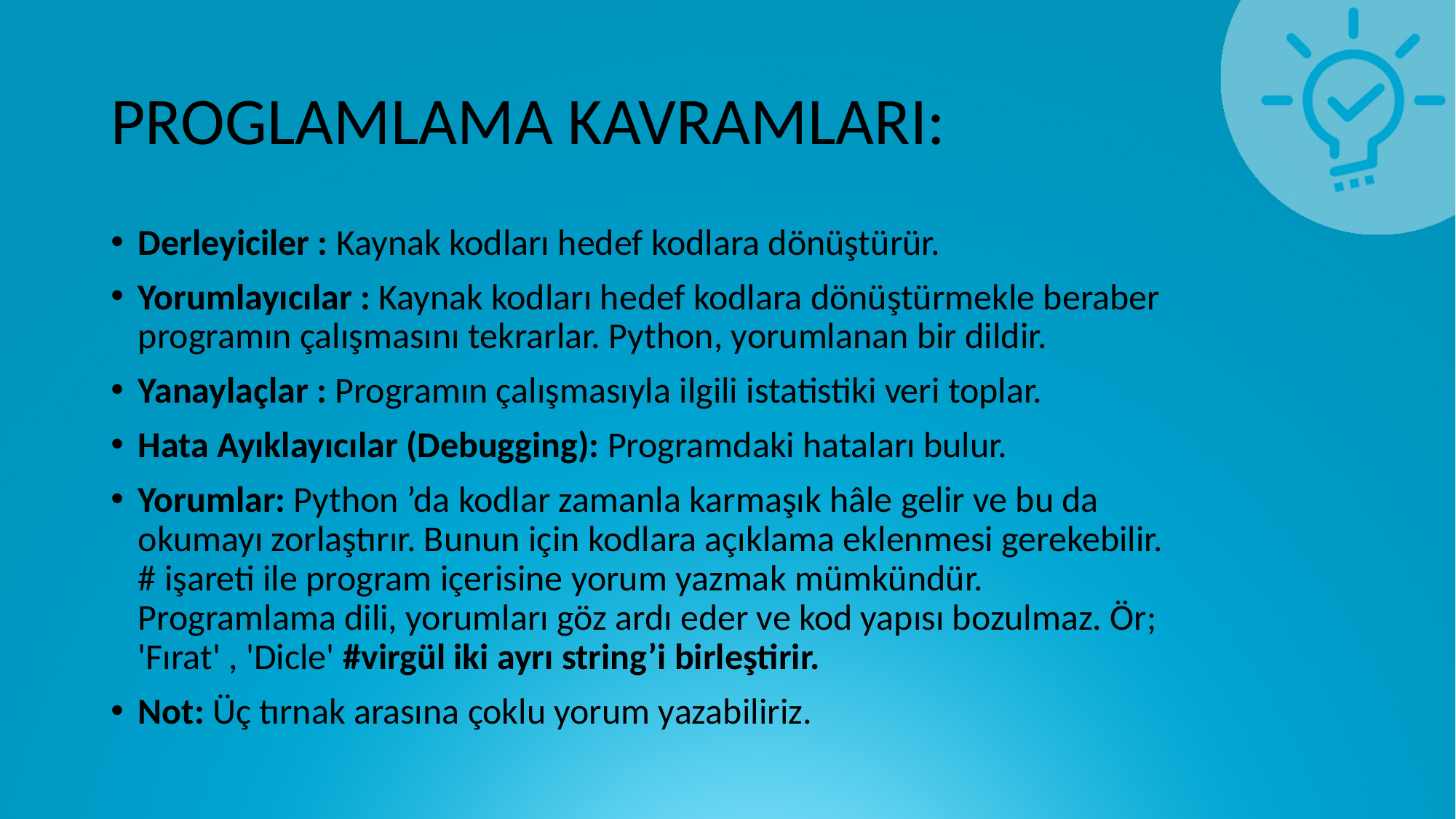

# PROGLAMLAMA KAVRAMLARI:
Derleyiciler : Kaynak kodları hedef kodlara dönüştürür.
Yorumlayıcılar : Kaynak kodları hedef kodlara dönüştürmekle beraber programın çalışmasını tekrarlar. Python, yorumlanan bir dildir.
Yanaylaçlar : Programın çalışmasıyla ilgili istatistiki veri toplar.
Hata Ayıklayıcılar (Debugging): Programdaki hataları bulur.
Yorumlar: Python ’da kodlar zamanla karmaşık hâle gelir ve bu da okumayı zorlaştırır. Bunun için kodlara açıklama eklenmesi gerekebilir. # işareti ile program içerisine yorum yazmak mümkündür. Programlama dili, yorumları göz ardı eder ve kod yapısı bozulmaz. Ör; 'Fırat' , 'Dicle' #virgül iki ayrı string’i birleştirir.
Not: Üç tırnak arasına çoklu yorum yazabiliriz.